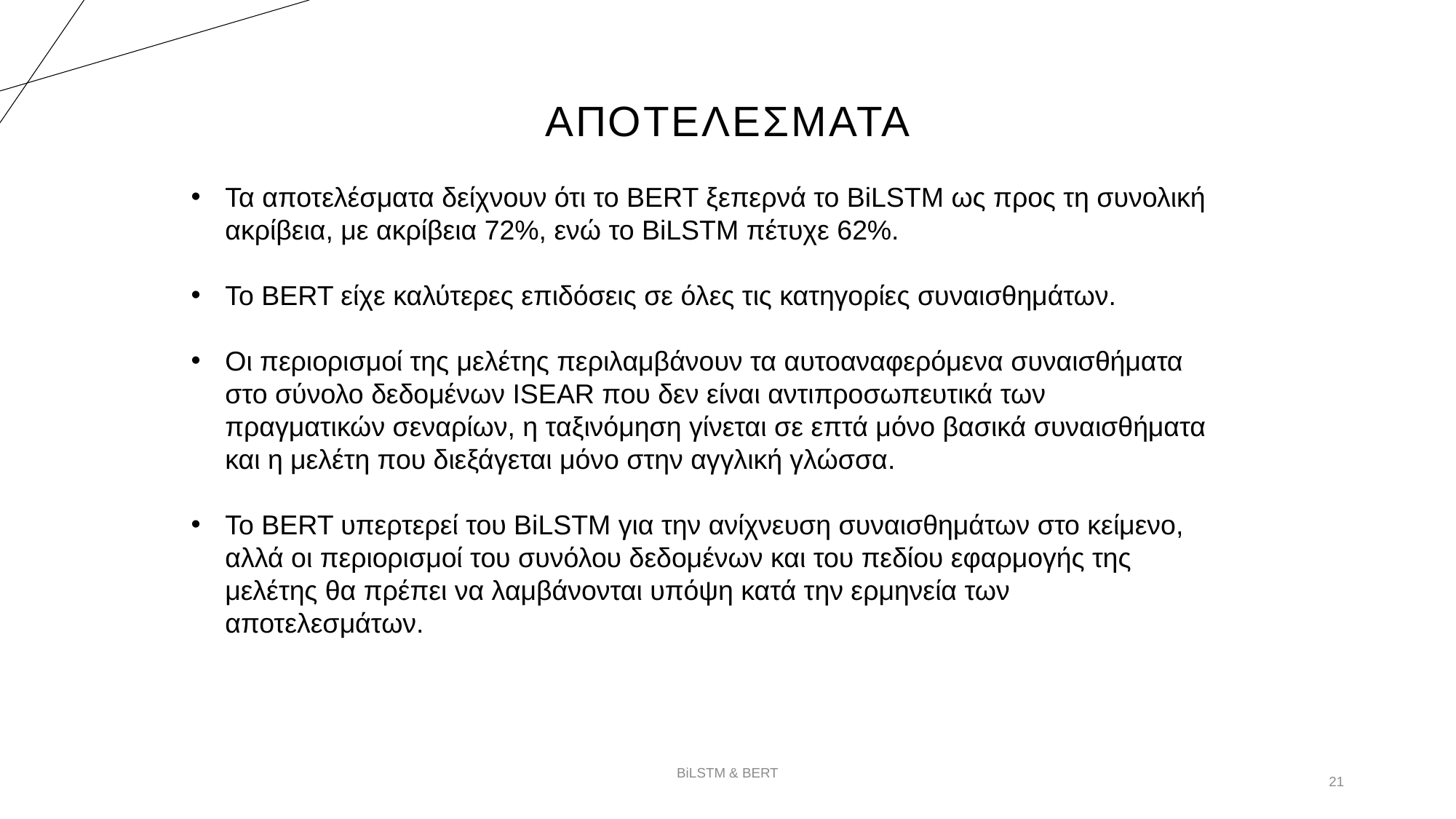

# ΑΠΟΤΕΛΕΣΜΑΤΑ
Τα αποτελέσματα δείχνουν ότι το BERT ξεπερνά το BiLSTM ως προς τη συνολική ακρίβεια, με ακρίβεια 72%, ενώ το BiLSTM πέτυχε 62%.

To BERT είχε καλύτερες επιδόσεις σε όλες τις κατηγορίες συναισθημάτων.

Οι περιορισμοί της μελέτης περιλαμβάνουν τα αυτοαναφερόμενα συναισθήματα στο σύνολο δεδομένων ISEAR που δεν είναι αντιπροσωπευτικά των πραγματικών σεναρίων, η ταξινόμηση γίνεται σε επτά μόνο βασικά συναισθήματα και η μελέτη που διεξάγεται μόνο στην αγγλική γλώσσα.

Το BERT υπερτερεί του BiLSTM για την ανίχνευση συναισθημάτων στο κείμενο, αλλά οι περιορισμοί του συνόλου δεδομένων και του πεδίου εφαρμογής της μελέτης θα πρέπει να λαμβάνονται υπόψη κατά την ερμηνεία των αποτελεσμάτων.
BiLSTM & BERT

21